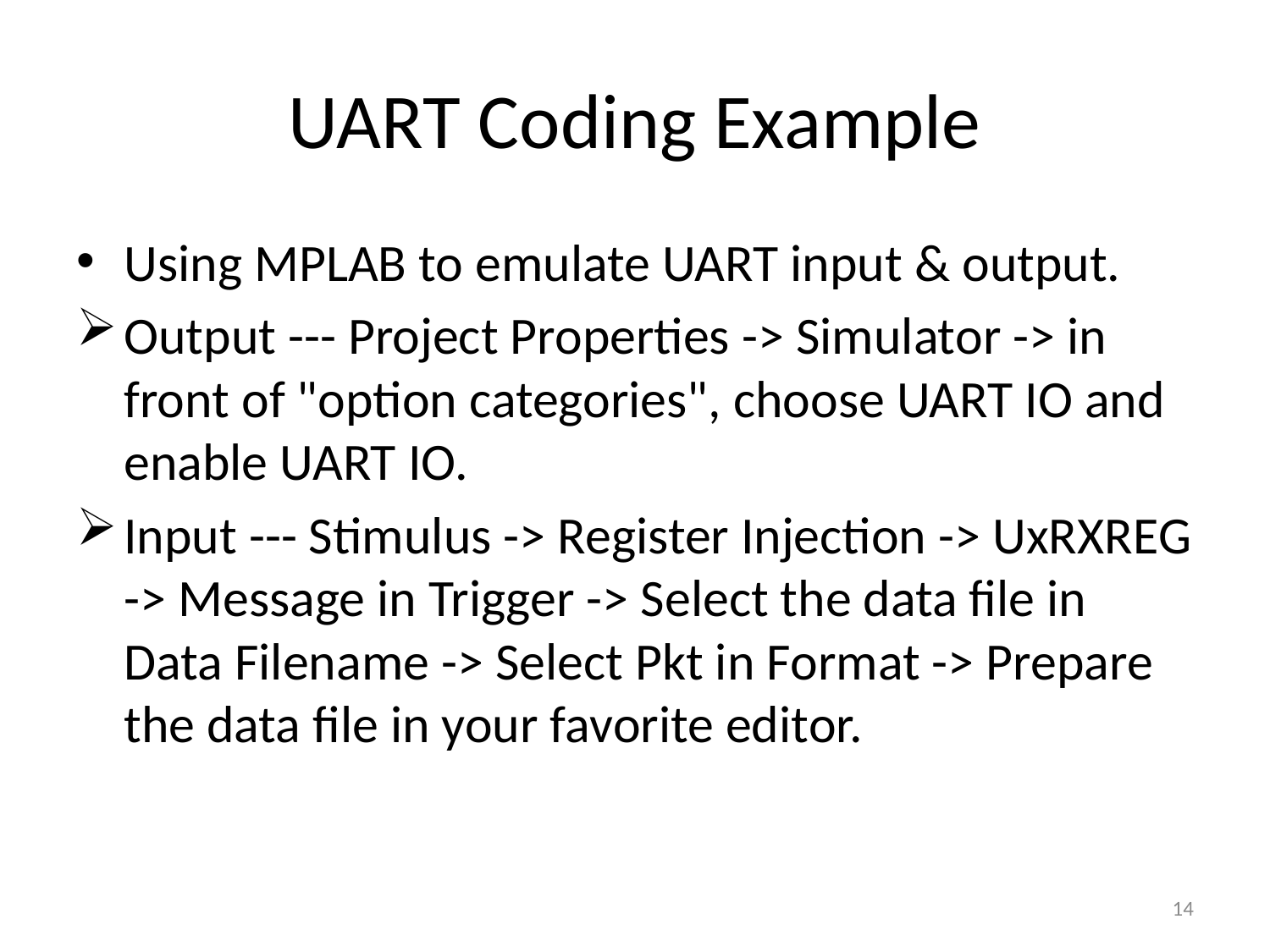

# UART Coding Example
Using MPLAB to emulate UART input & output.
Output --- Project Properties -> Simulator -> in front of "option categories", choose UART IO and enable UART IO.
Input --- Stimulus -> Register Injection -> UxRXREG -> Message in Trigger -> Select the data file in Data Filename -> Select Pkt in Format -> Prepare the data file in your favorite editor.
14